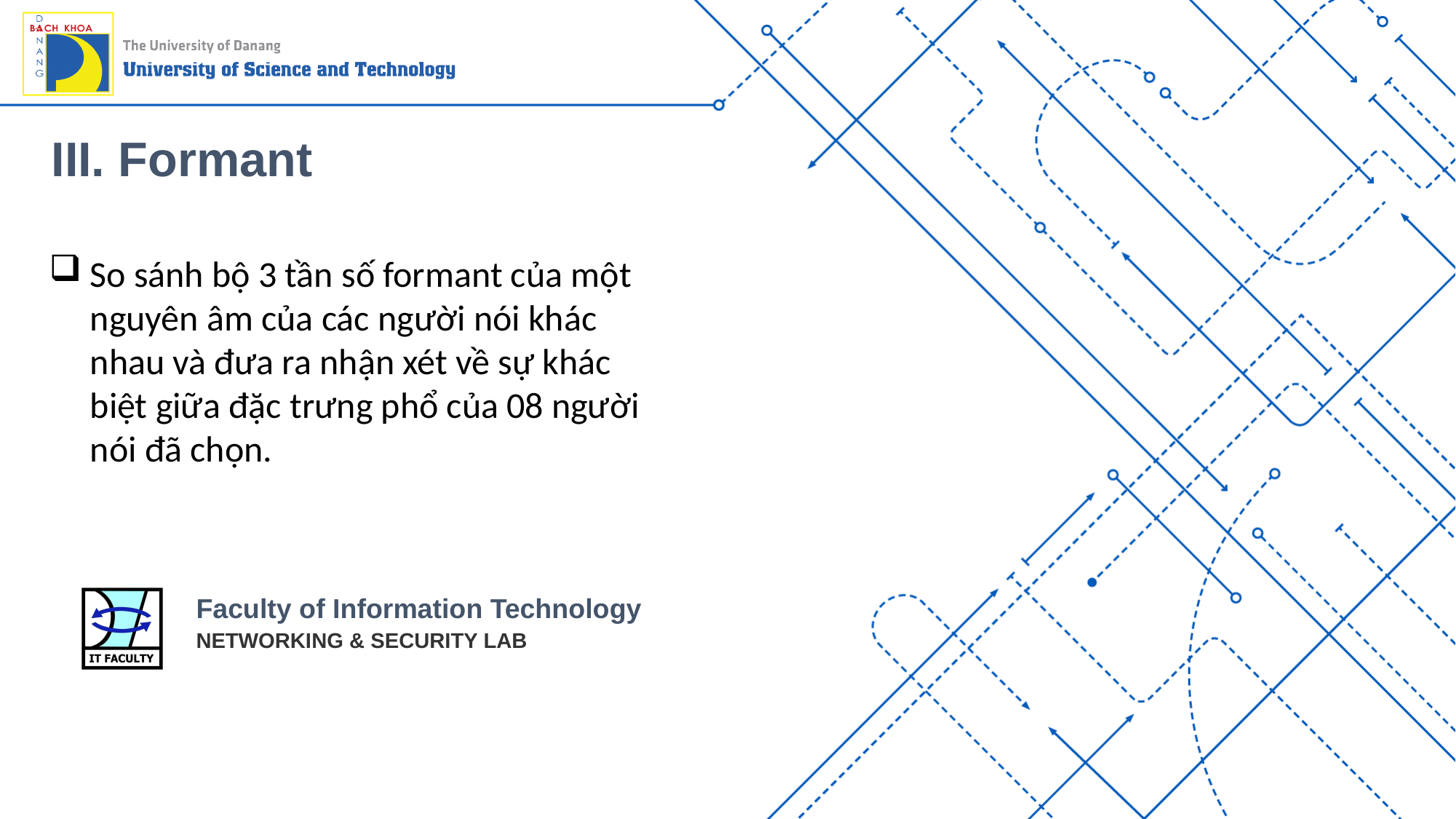

# III. Formant
So sánh bộ 3 tần số formant của một nguyên âm của các người nói khác nhau và đưa ra nhận xét về sự khác biệt giữa đặc trưng phổ của 08 người nói đã chọn.